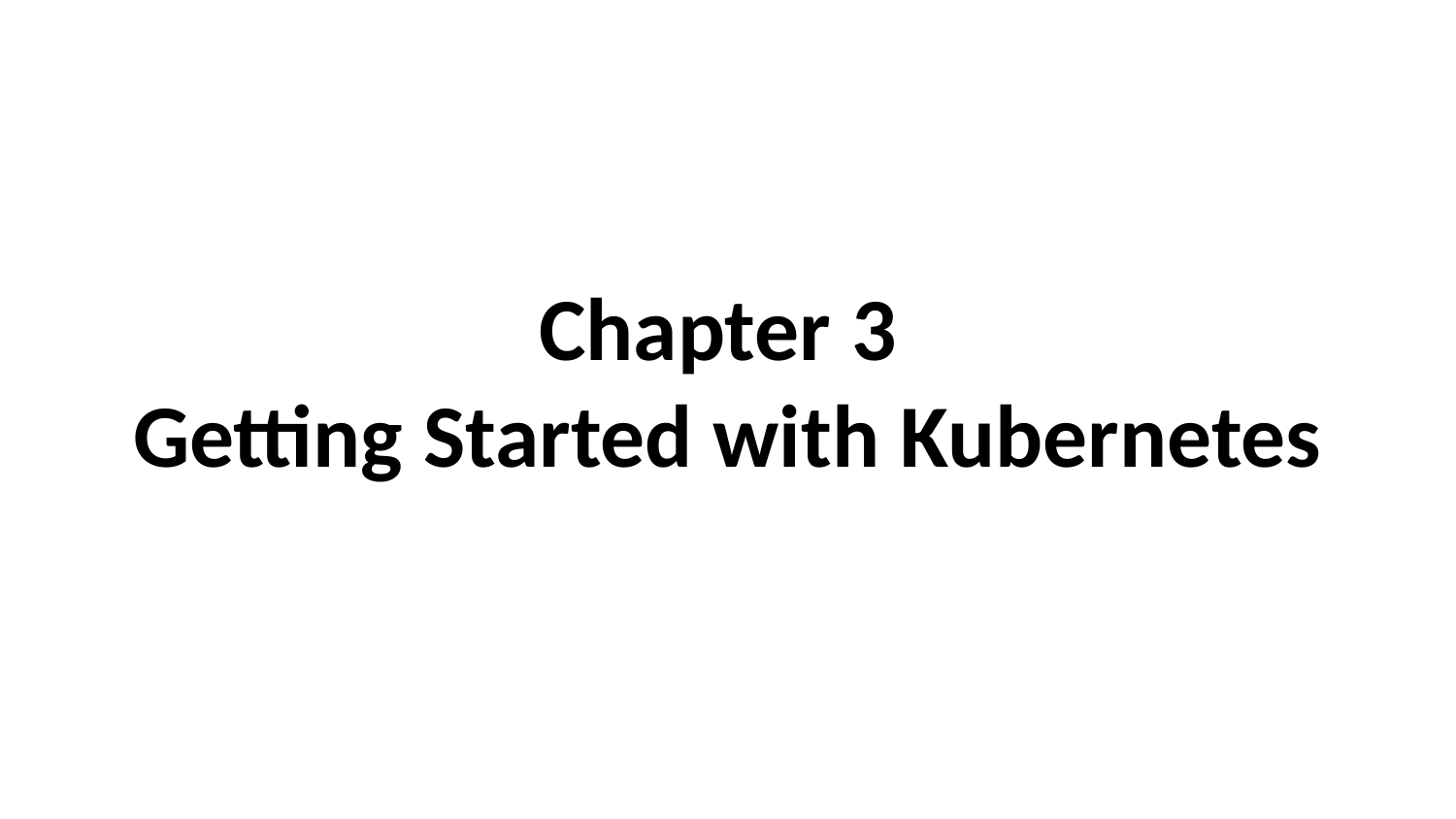

# Chapter 3 Getting Started with Kubernetes